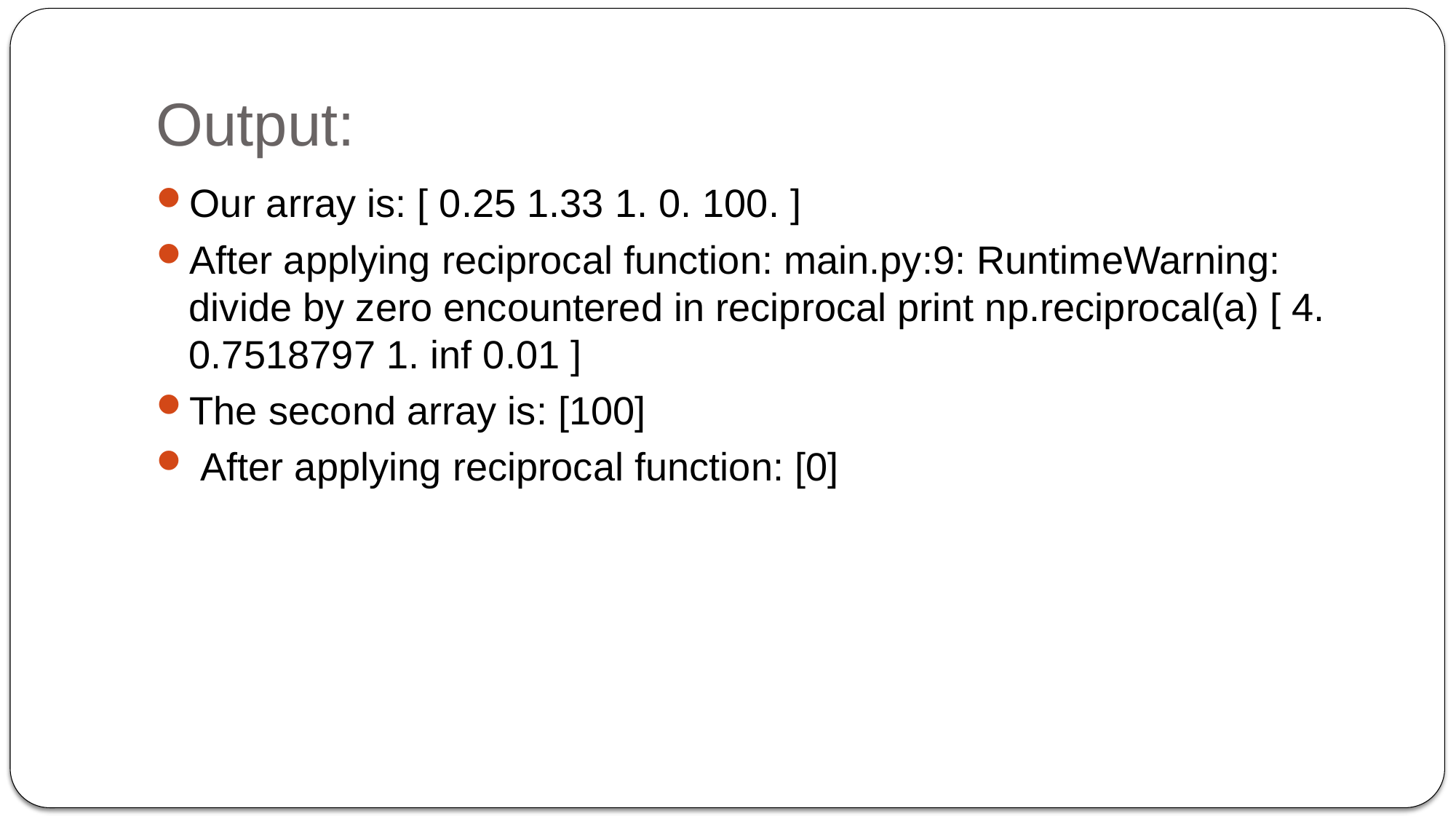

# Output:
Our array is: [ 0.25 1.33 1. 0. 100. ]
After applying reciprocal function: main.py:9: RuntimeWarning: divide by zero encountered in reciprocal print np.reciprocal(a) [ 4. 0.7518797 1. inf 0.01 ]
The second array is: [100]
 After applying reciprocal function: [0]